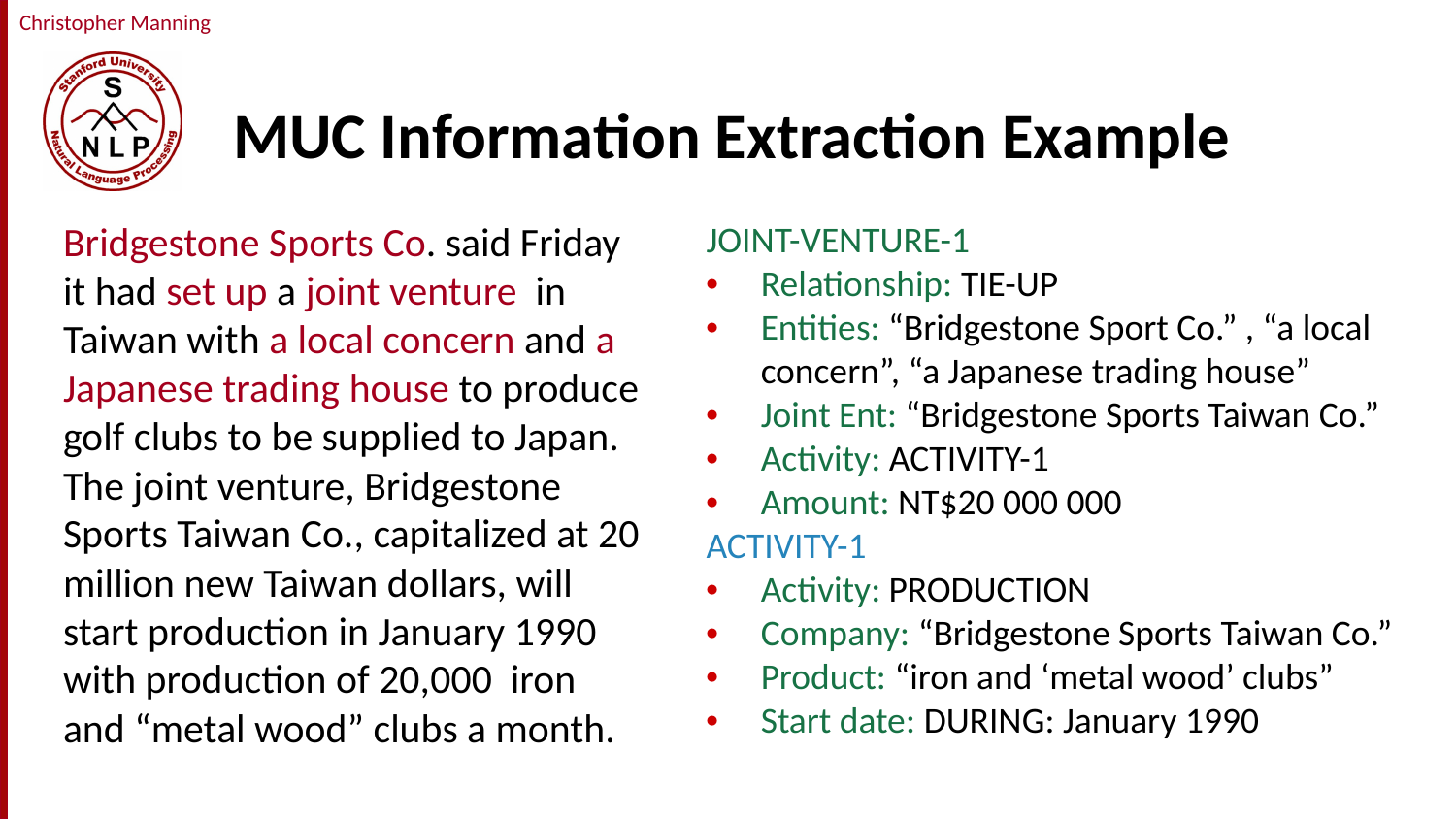

# MUC Information Extraction Example
Bridgestone Sports Co. said Friday it had set up a joint venture  in Taiwan with a local concern and a Japanese trading house to produce golf clubs to be supplied to Japan. The joint venture, Bridgestone Sports Taiwan Co., capitalized at 20 million new Taiwan dollars, will start production in January 1990 with production of 20,000  iron and “metal wood” clubs a month.

JOINT-VENTURE-1
Relationship: TIE-UP
Entities: “Bridgestone Sport Co.” , “a local concern”, “a Japanese trading house”
Joint Ent: “Bridgestone Sports Taiwan Co.”
Activity: ACTIVITY-1
Amount: NT$20 000 000
ACTIVITY-1
Activity: PRODUCTION
Company: “Bridgestone Sports Taiwan Co.”
Product: “iron and ‘metal wood’ clubs”
Start date: DURING: January 1990